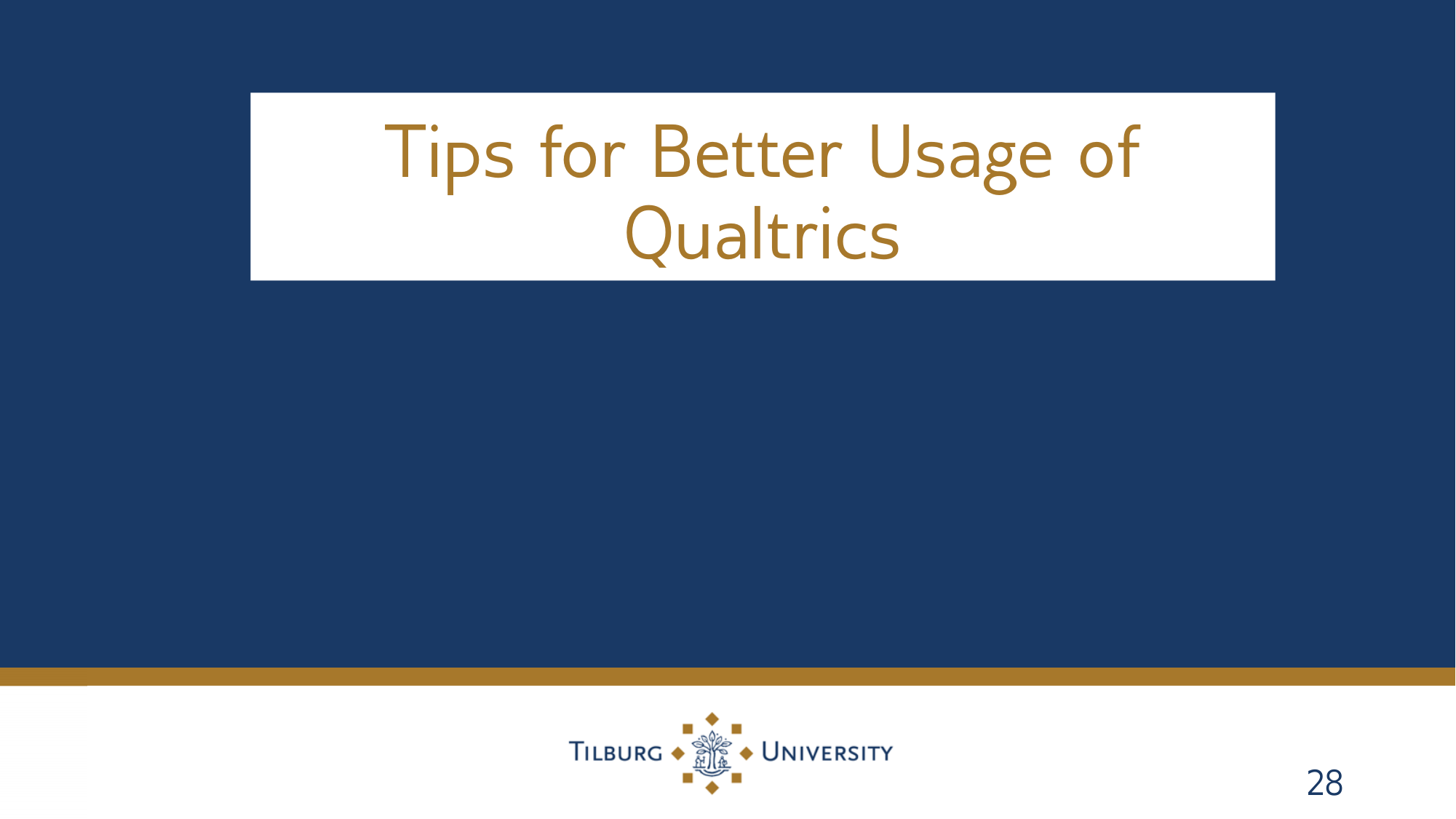

Tips for Better Usage of Qualtrics
28